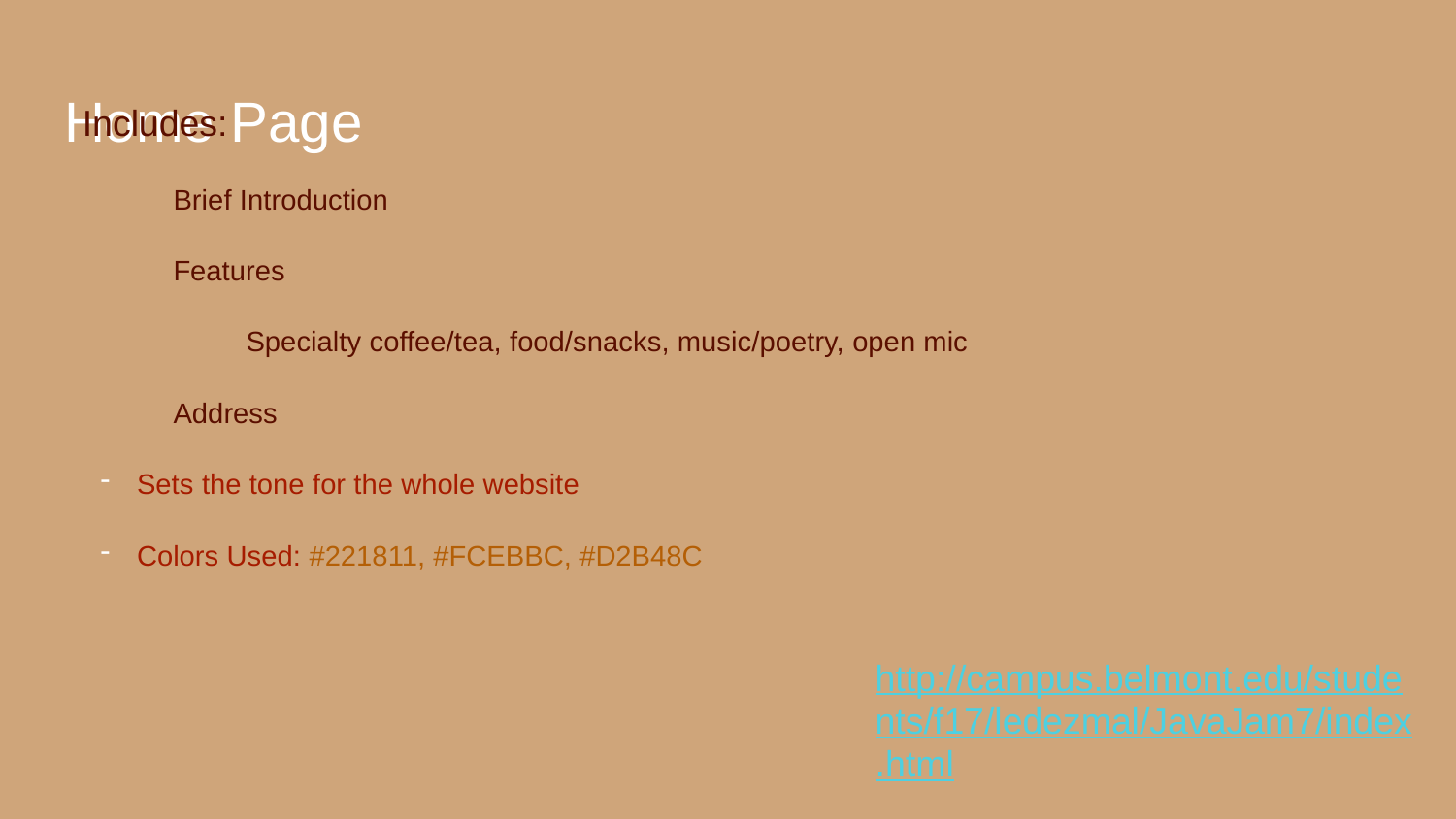

# Home Page
Includes:
Brief Introduction
Features
Specialty coffee/tea, food/snacks, music/poetry, open mic
Address
Sets the tone for the whole website
Colors Used: #221811, #FCEBBC, #D2B48C

http://campus.belmont.edu/students/f17/ledezmal/JavaJam7/index.html